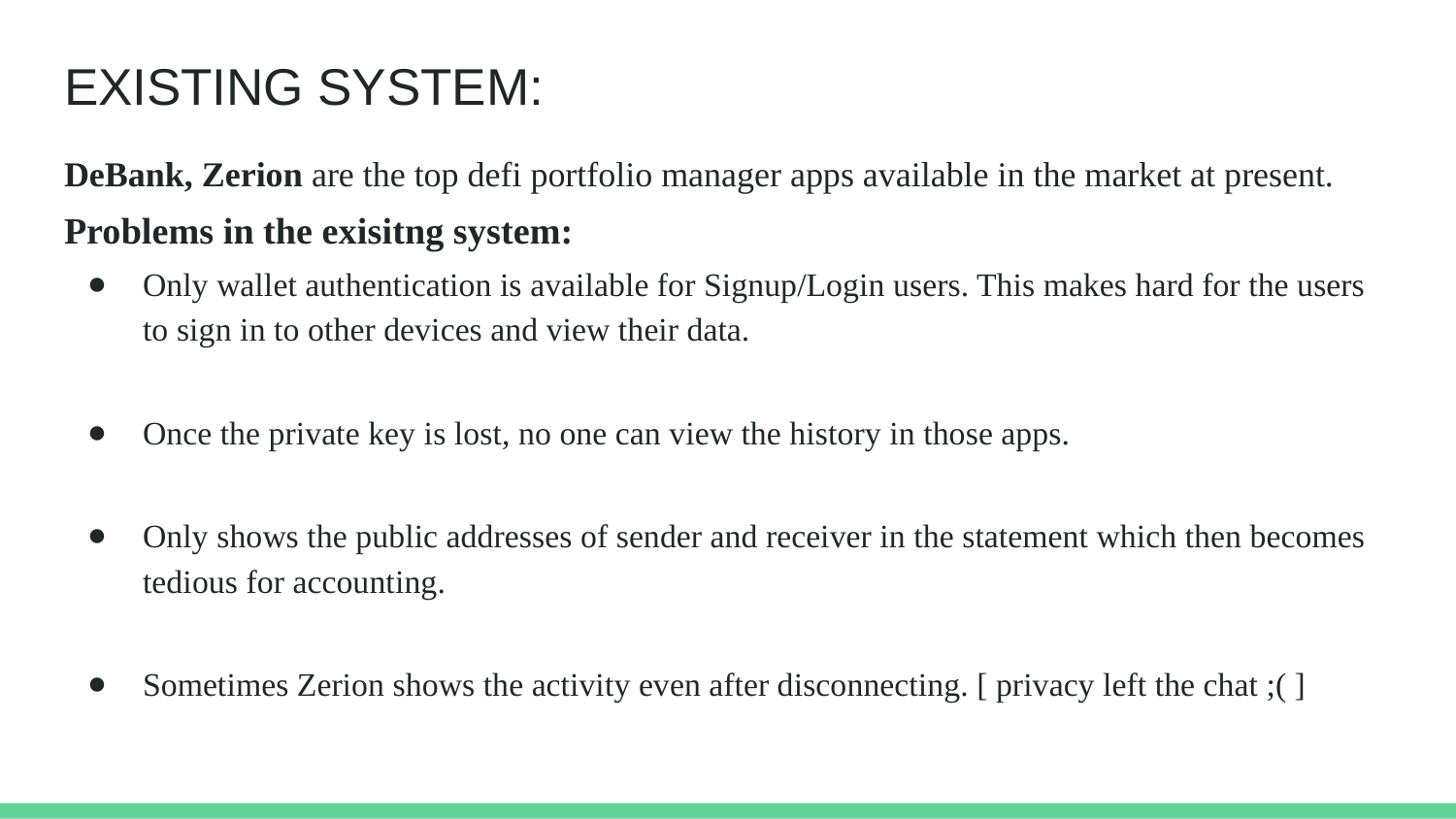

# EXISTING SYSTEM:
DeBank, Zerion are the top defi portfolio manager apps available in the market at present.
Problems in the exisitng system:
Only wallet authentication is available for Signup/Login users. This makes hard for the users to sign in to other devices and view their data.

Once the private key is lost, no one can view the history in those apps.

Only shows the public addresses of sender and receiver in the statement which then becomes tedious for accounting.

Sometimes Zerion shows the activity even after disconnecting. [ privacy left the chat ;( ]